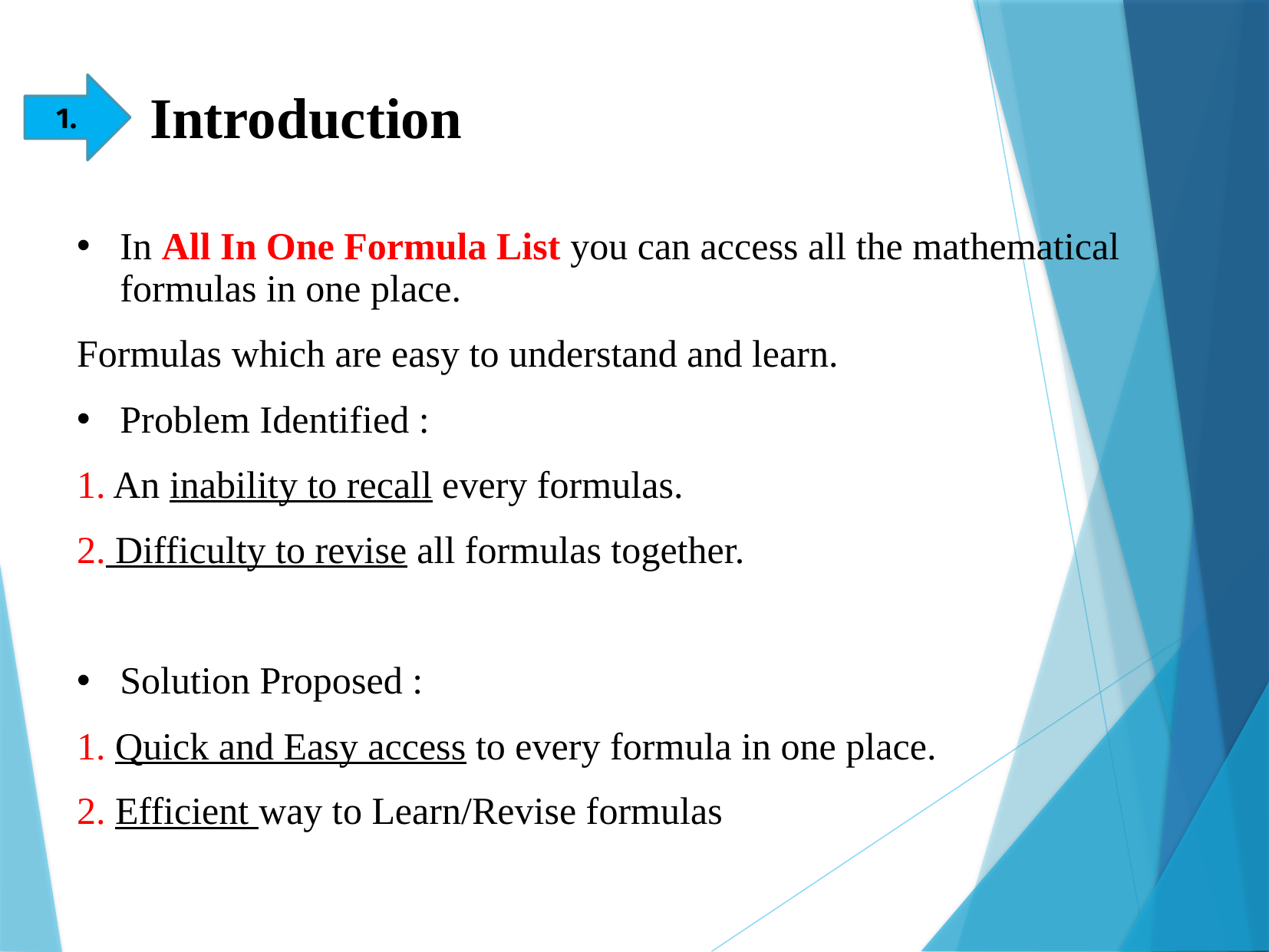

Introduction
1.
In All In One Formula List you can access all the mathematical formulas in one place.
Formulas which are easy to understand and learn.
Problem Identified :
1. An inability to recall every formulas.
2. Difficulty to revise all formulas together.

Solution Proposed :
1. Quick and Easy access to every formula in one place.
2. Efficient way to Learn/Revise formulas